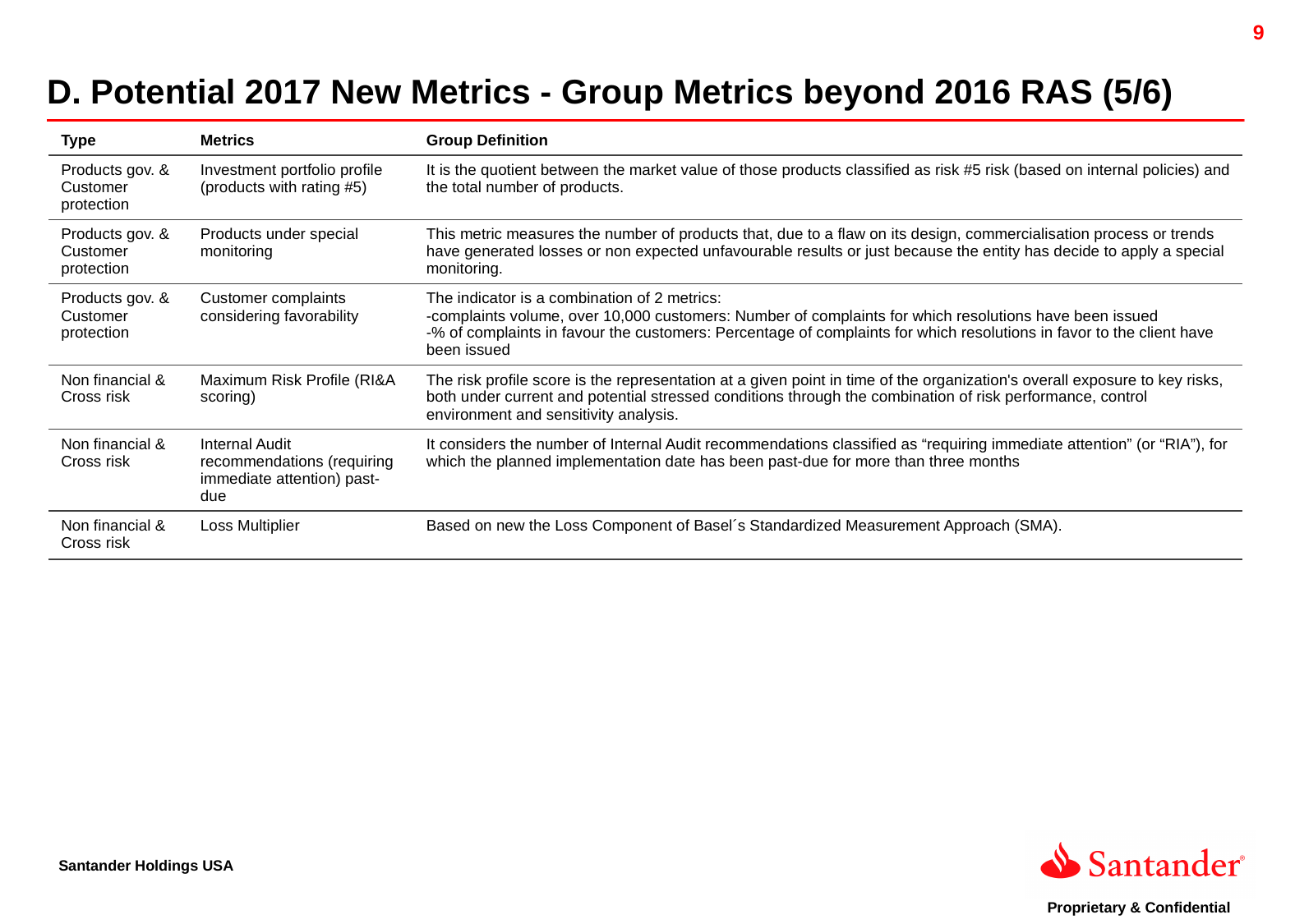

D. Potential 2017 New Metrics - Group Metrics beyond 2016 RAS (5/6)
| Type | Metrics | Group Definition |
| --- | --- | --- |
| Products gov. & Customer protection | Investment portfolio profile (products with rating #5) | It is the quotient between the market value of those products classified as risk #5 risk (based on internal policies) and the total number of products. |
| Products gov. & Customer protection | Products under special monitoring | This metric measures the number of products that, due to a flaw on its design, commercialisation process or trends have generated losses or non expected unfavourable results or just because the entity has decide to apply a special monitoring. |
| Products gov. & Customer protection | Customer complaints considering favorability | The indicator is a combination of 2 metrics: -complaints volume, over 10,000 customers: Number of complaints for which resolutions have been issued -% of complaints in favour the customers: Percentage of complaints for which resolutions in favor to the client have been issued |
| Non financial & Cross risk | Maximum Risk Profile (RI&A scoring) | The risk profile score is the representation at a given point in time of the organization's overall exposure to key risks, both under current and potential stressed conditions through the combination of risk performance, control environment and sensitivity analysis. |
| Non financial & Cross risk | Internal Audit recommendations (requiring immediate attention) past-due | It considers the number of Internal Audit recommendations classified as “requiring immediate attention” (or “RIA”), for which the planned implementation date has been past-due for more than three months |
| Non financial & Cross risk | Loss Multiplier | Based on new the Loss Component of Basel´s Standardized Measurement Approach (SMA). |